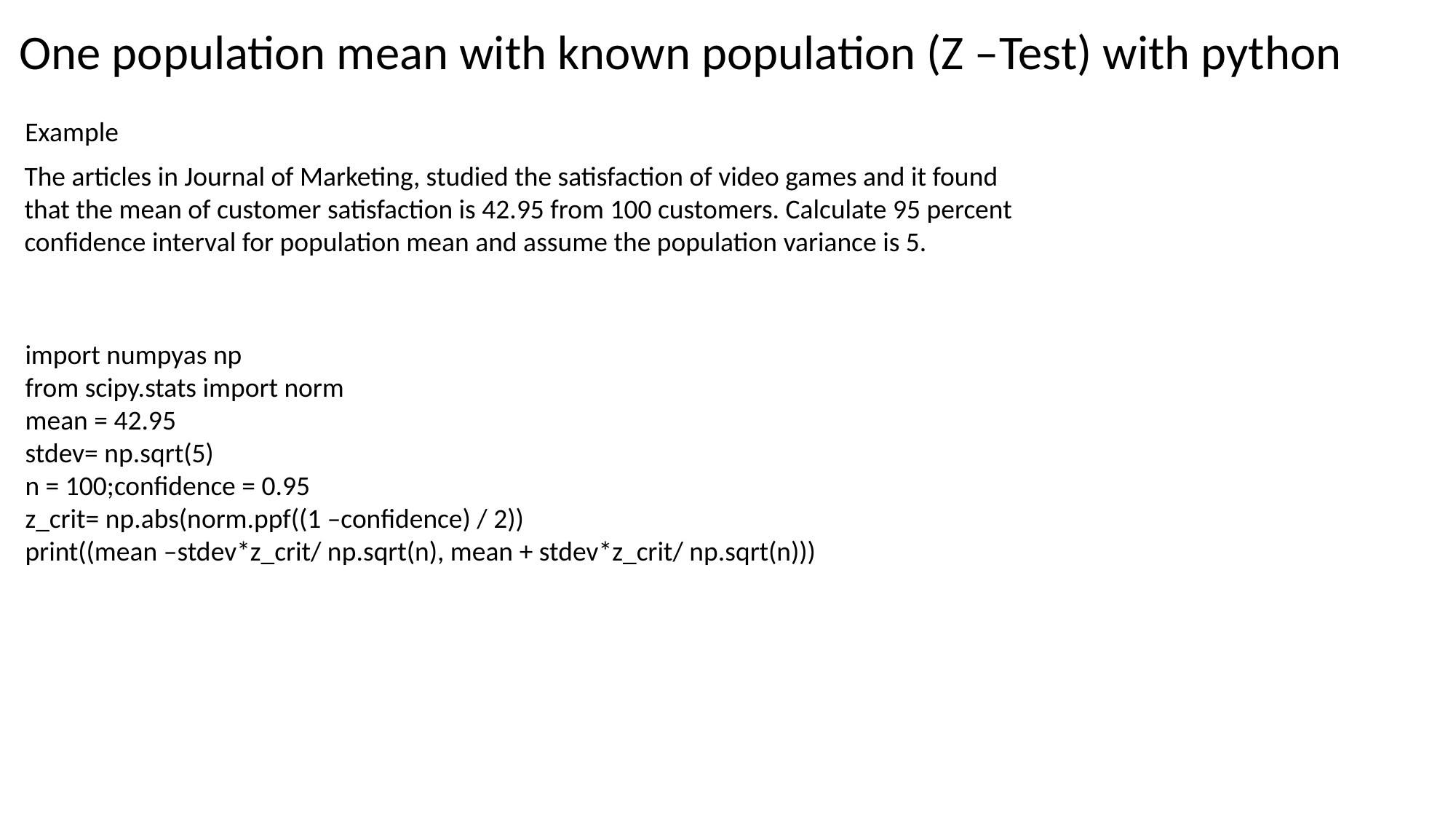

One population mean with known population (Z –Test) with python
Example
The articles in Journal of Marketing, studied the satisfaction of video games and it found that the mean of customer satisfaction is 42.95 from 100 customers. Calculate 95 percent confidence interval for population mean and assume the population variance is 5.
import numpyas np
from scipy.stats import norm
mean = 42.95
stdev= np.sqrt(5)
n = 100;confidence = 0.95
z_crit= np.abs(norm.ppf((1 –confidence) / 2))
print((mean –stdev*z_crit/ np.sqrt(n), mean + stdev*z_crit/ np.sqrt(n)))